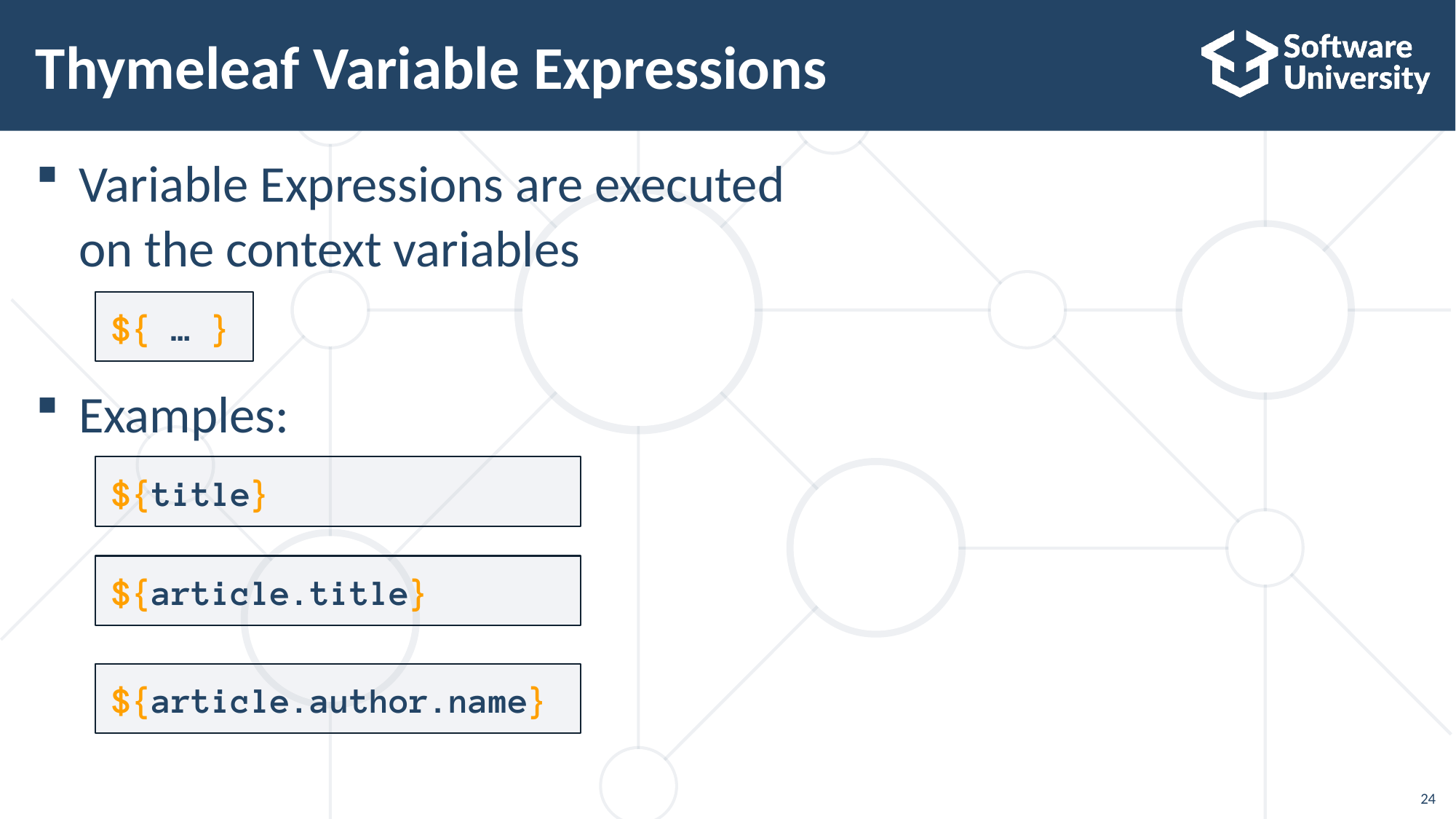

# Thymeleaf Variable Expressions
Variable Expressions are executed
on the context variables

Examples:
${ … }
${title}
${article.title}
${article.author.name}
24